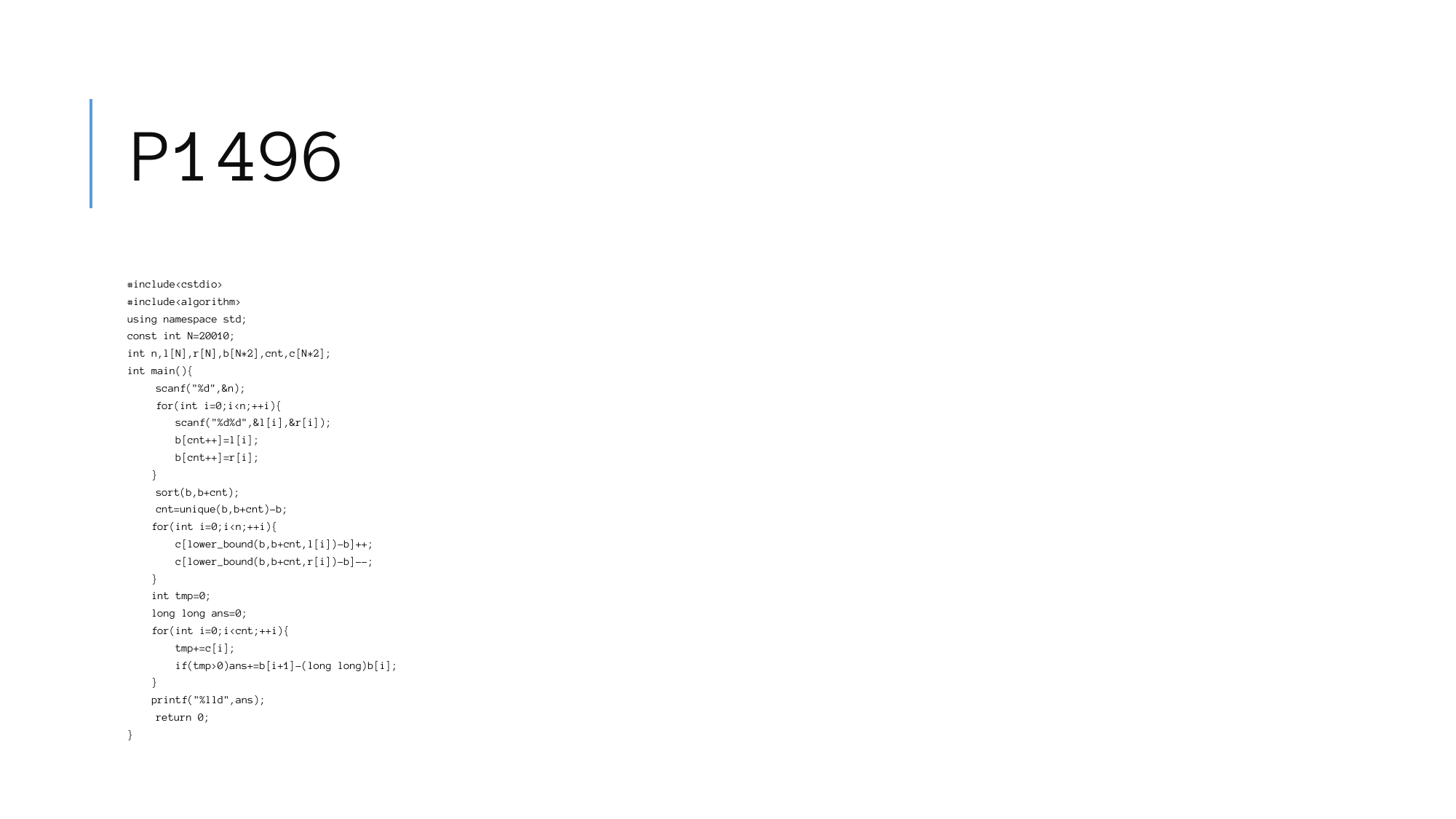

# P1496
#include<cstdio>
#include<algorithm>
using namespace std;
const int N=20010;
int n,l[N],r[N],b[N*2],cnt,c[N*2];
int main(){
	scanf("%d",&n);
	for(int i=0;i<n;++i){
        scanf("%d%d",&l[i],&r[i]);
        b[cnt++]=l[i];
        b[cnt++]=r[i];
    }
	sort(b,b+cnt);
	cnt=unique(b,b+cnt)-b;
    for(int i=0;i<n;++i){
        c[lower_bound(b,b+cnt,l[i])-b]++;
        c[lower_bound(b,b+cnt,r[i])-b]--;
    }
    int tmp=0;
    long long ans=0;
    for(int i=0;i<cnt;++i){
        tmp+=c[i];
        if(tmp>0)ans+=b[i+1]-(long long)b[i];
    }
    printf("%lld",ans);
	return 0;
}